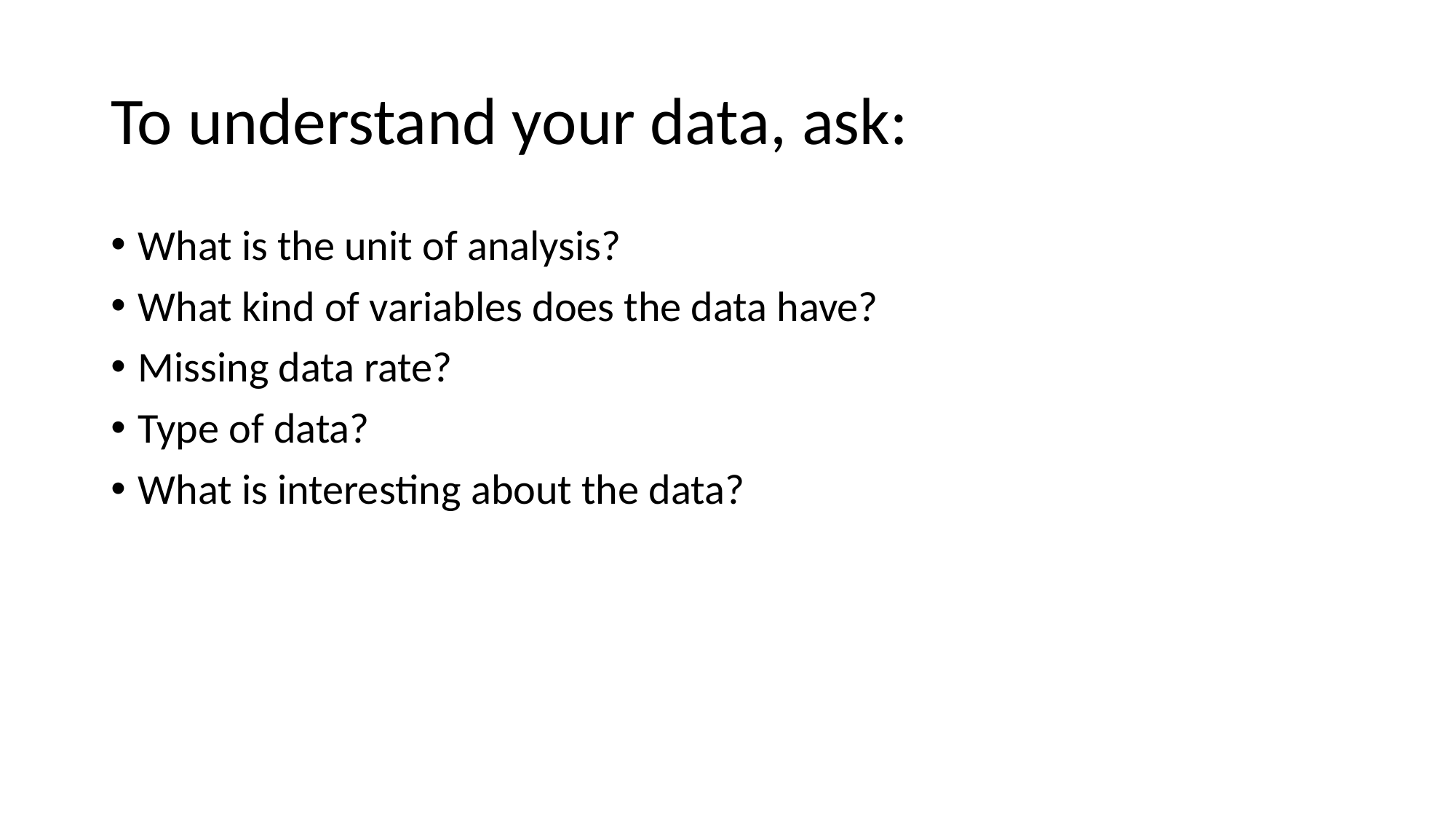

# To understand your data, ask:
What is the unit of analysis?
What kind of variables does the data have?
Missing data rate?
Type of data?
What is interesting about the data?